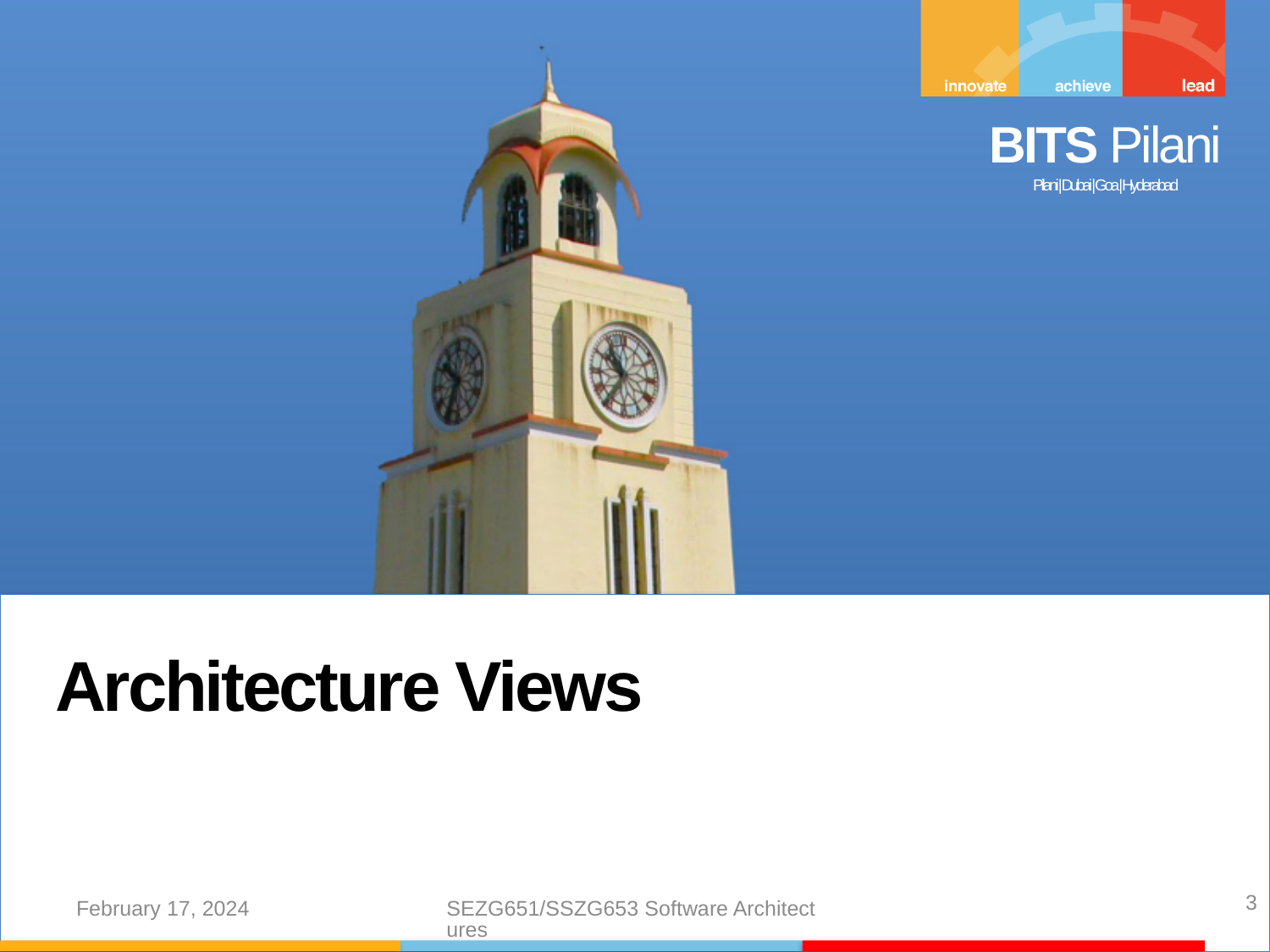

Architecture Views
3
February 17, 2024
SEZG651/SSZG653 Software Architectures